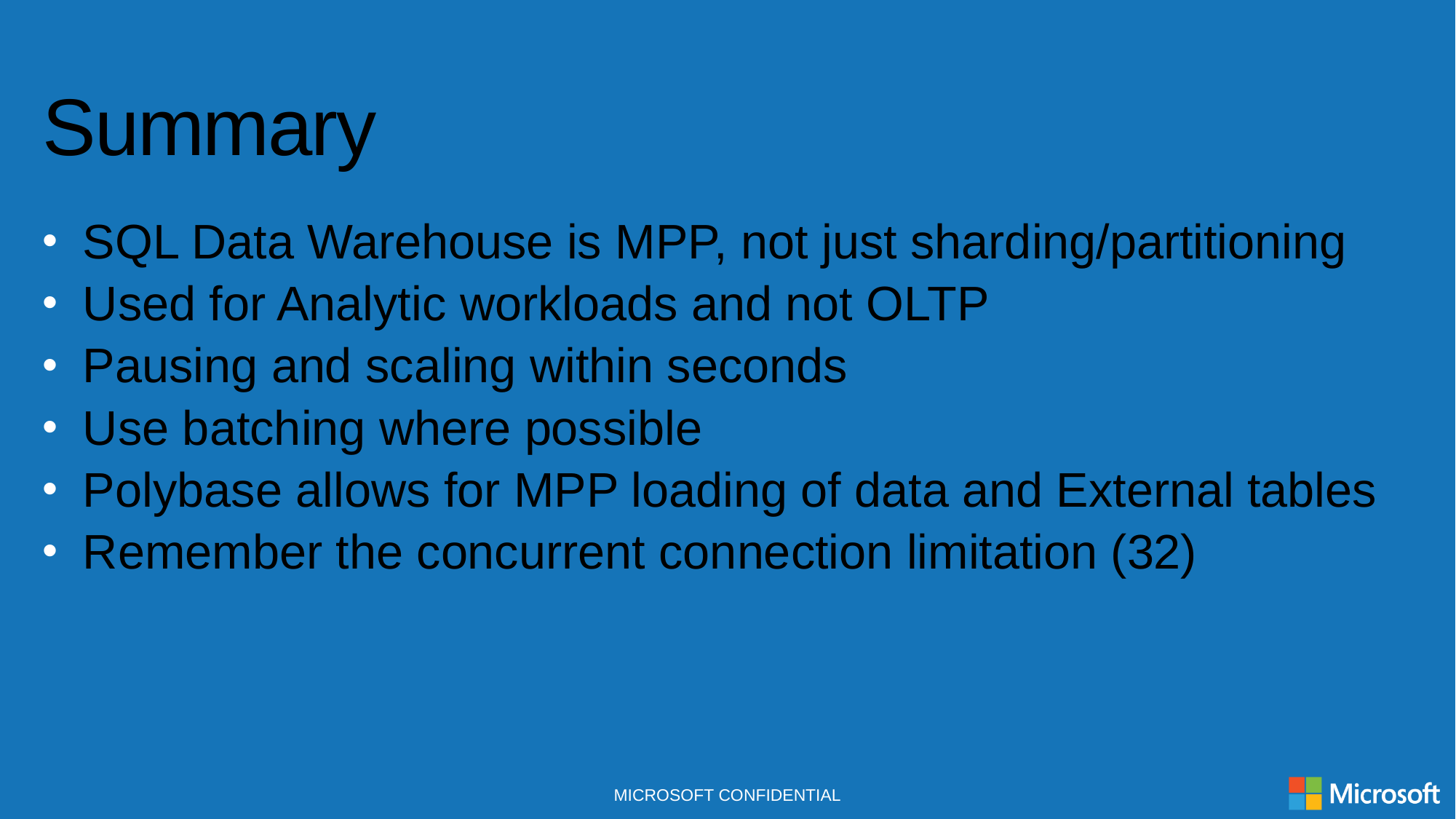

Summary
SQL Data Warehouse is MPP, not just sharding/partitioning
Used for Analytic workloads and not OLTP
Pausing and scaling within seconds
Use batching where possible
Polybase allows for MPP loading of data and External tables
Remember the concurrent connection limitation (32)